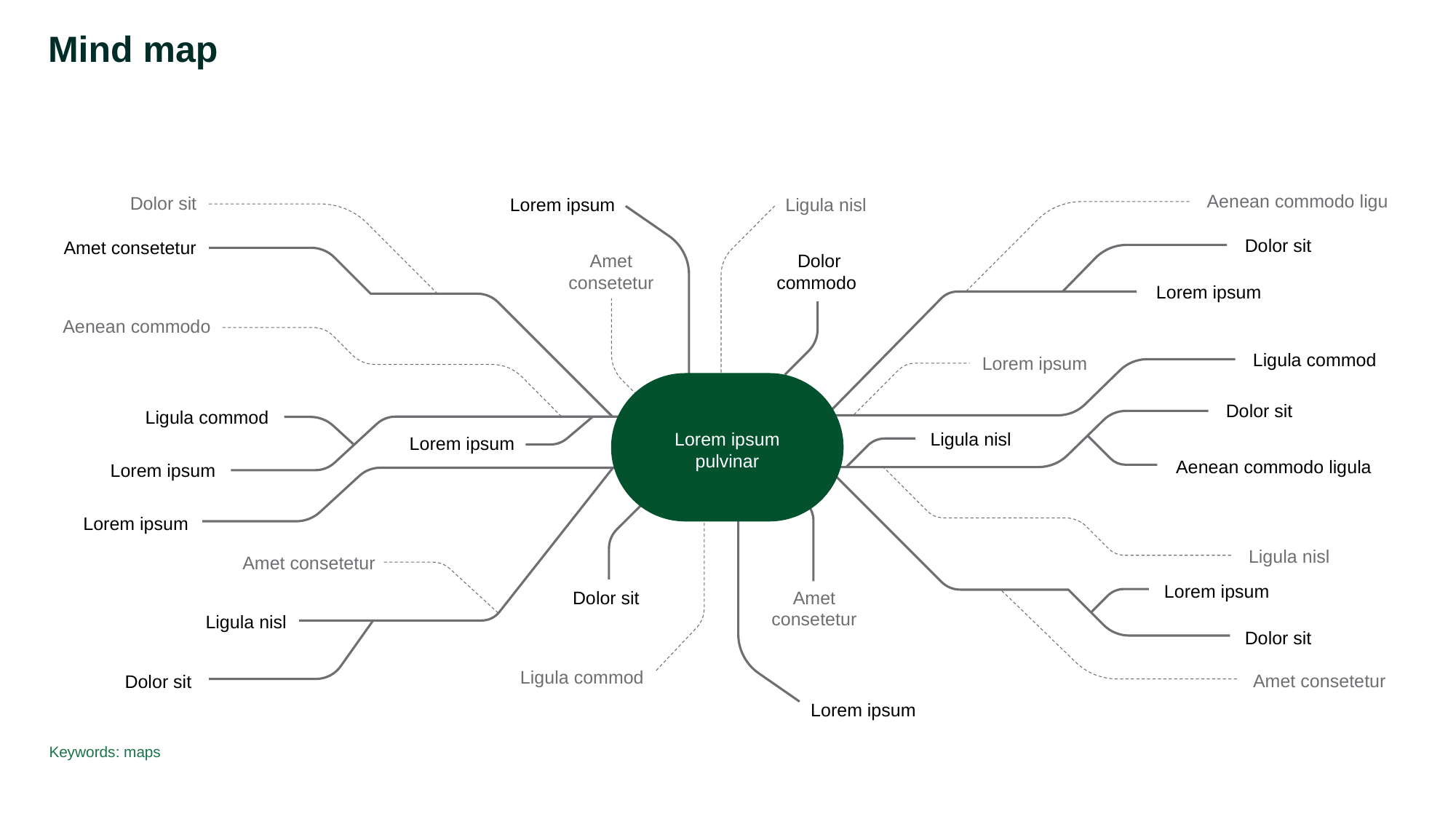

# Mind map
Aenean commodo ligu
Dolor sit
Ligula nisl
Amet
consetetur
Aenean commodo
Lorem ipsum
Ligula nisl
Amet consetetur
Amet
consetetur
Ligula commod
Amet consetetur
Lorem ipsum
Dolor sit
Amet consetetur
Dolor
commodo
Lorem ipsum
Ligula commod
Dolor sit
Ligula commod
Ligula nisl
Lorem ipsum
Aenean commodo ligula
Lorem ipsum
Lorem ipsum
Lorem ipsum
Dolor sit
Ligula nisl
Dolor sit
Dolor sit
Lorem ipsum

Lorem ipsum
pulvinar
Keywords: maps